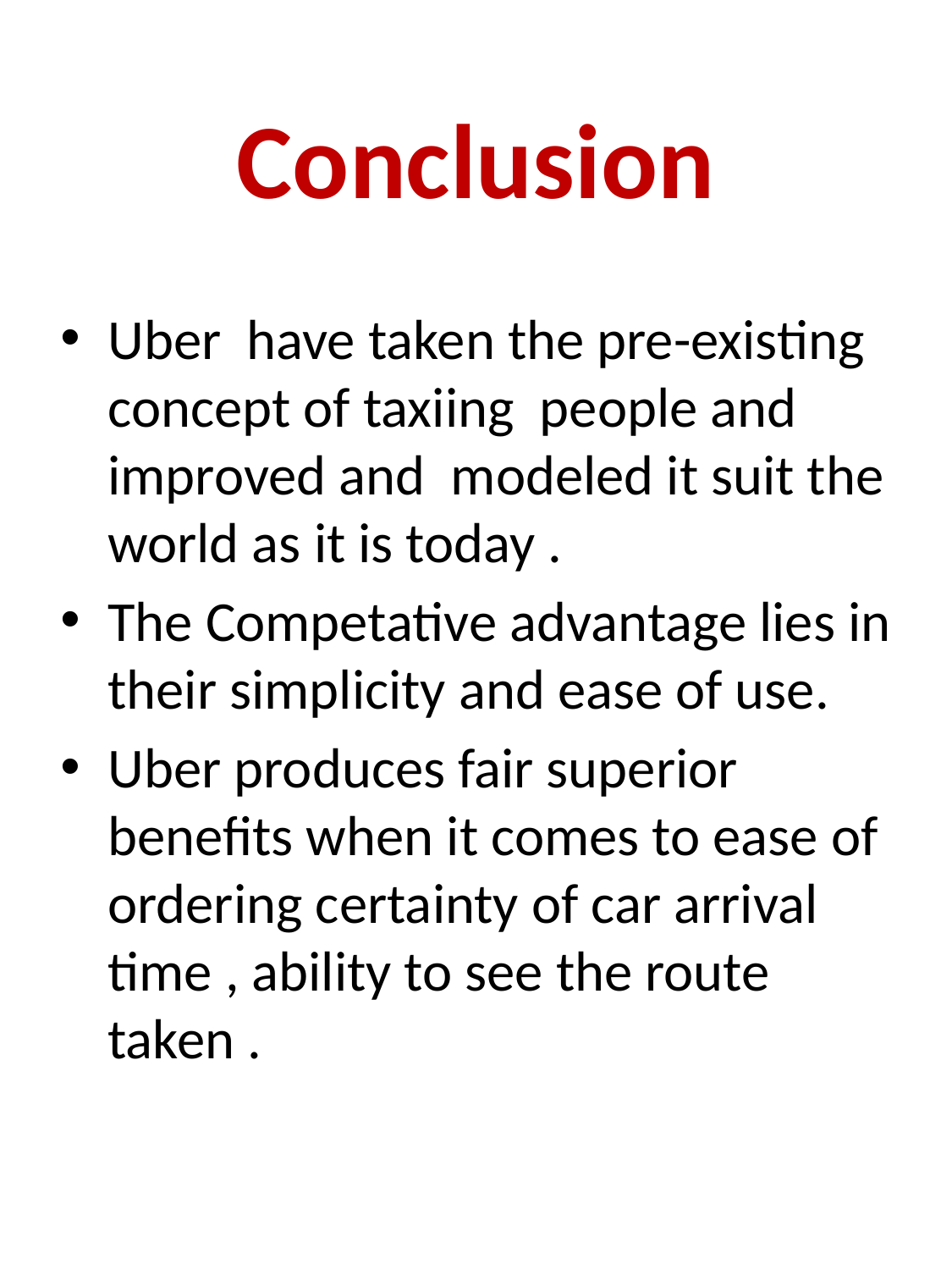

# Conclusion
Uber  have taken the pre-existing concept of taxiing  people and improved and  modeled it suit the world as it is today .
The Competative advantage lies in their simplicity and ease of use.
Uber produces fair superior benefits when it comes to ease of ordering certainty of car arrival time , ability to see the route taken .